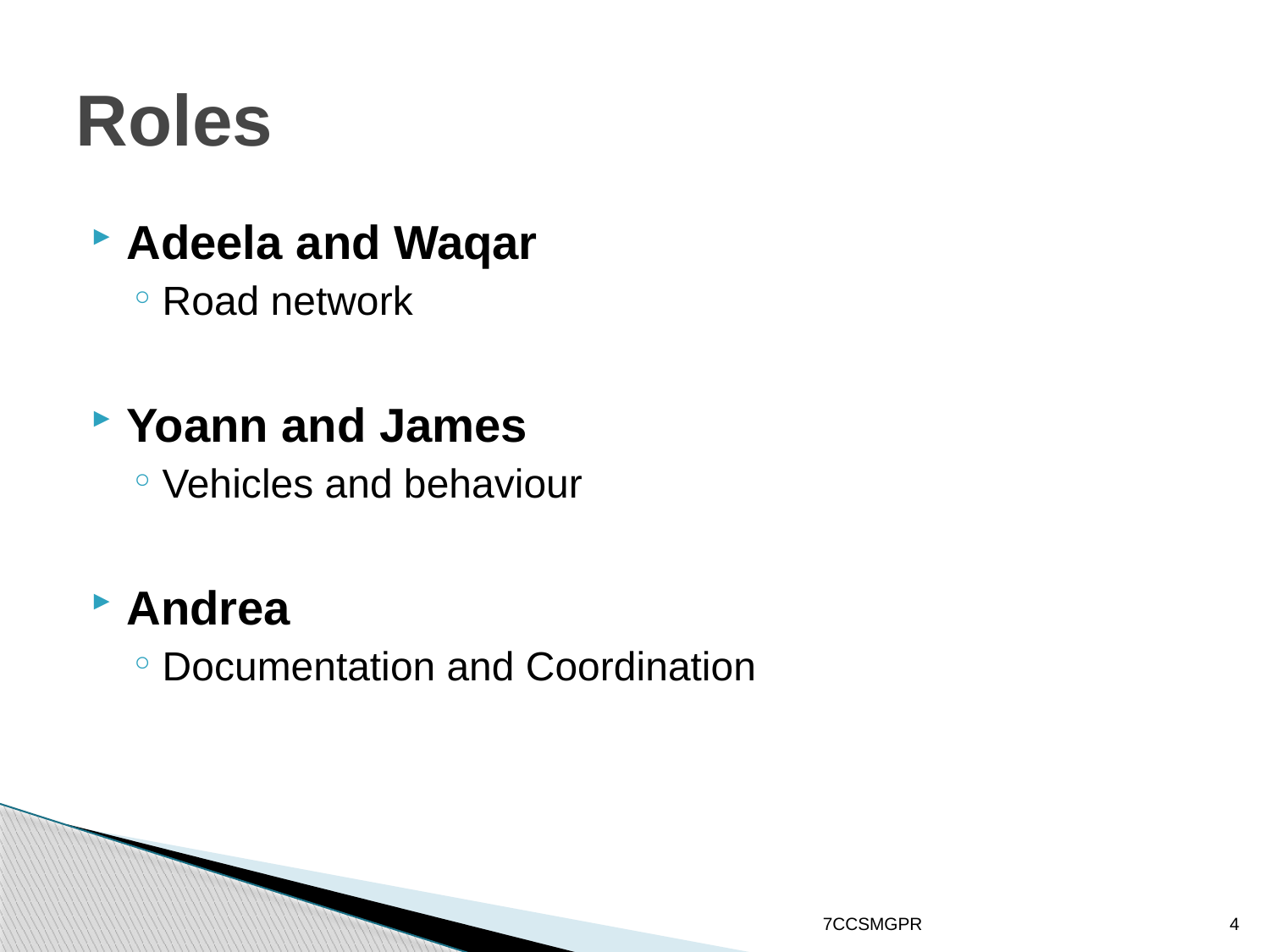

# Roles
Adeela and Waqar
Road network

Yoann and James
Vehicles and behaviour

Andrea
Documentation and Coordination
7CCSMGPR
4